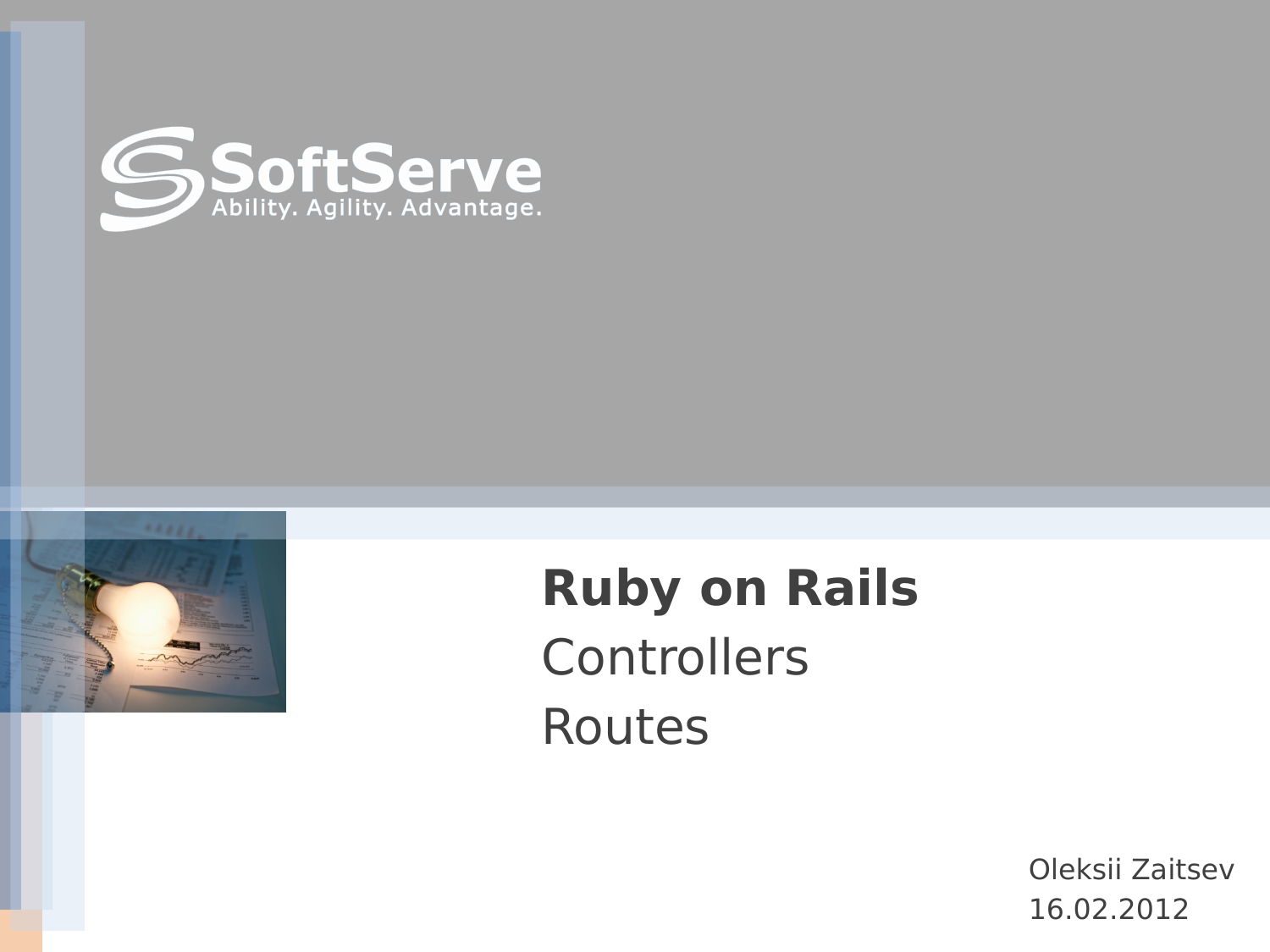

Ruby on Rails
Controllers
Routes

Oleksii Zaitsev
16.02.2012